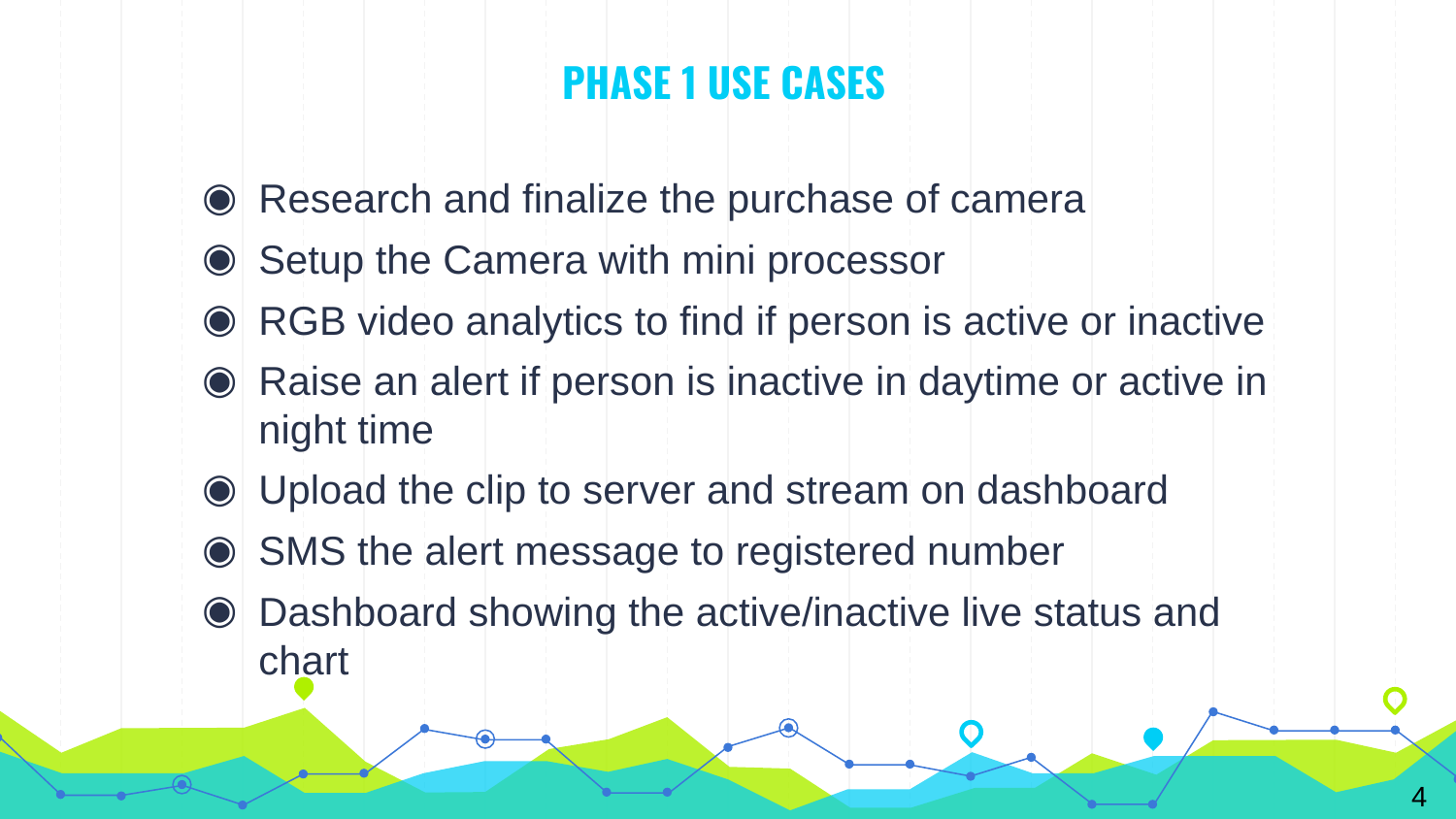

# PHASE 1 USE CASES
Research and finalize the purchase of camera
Setup the Camera with mini processor
RGB video analytics to find if person is active or inactive
Raise an alert if person is inactive in daytime or active in night time
Upload the clip to server and stream on dashboard
SMS the alert message to registered number
Dashboard showing the active/inactive live status and chart

4